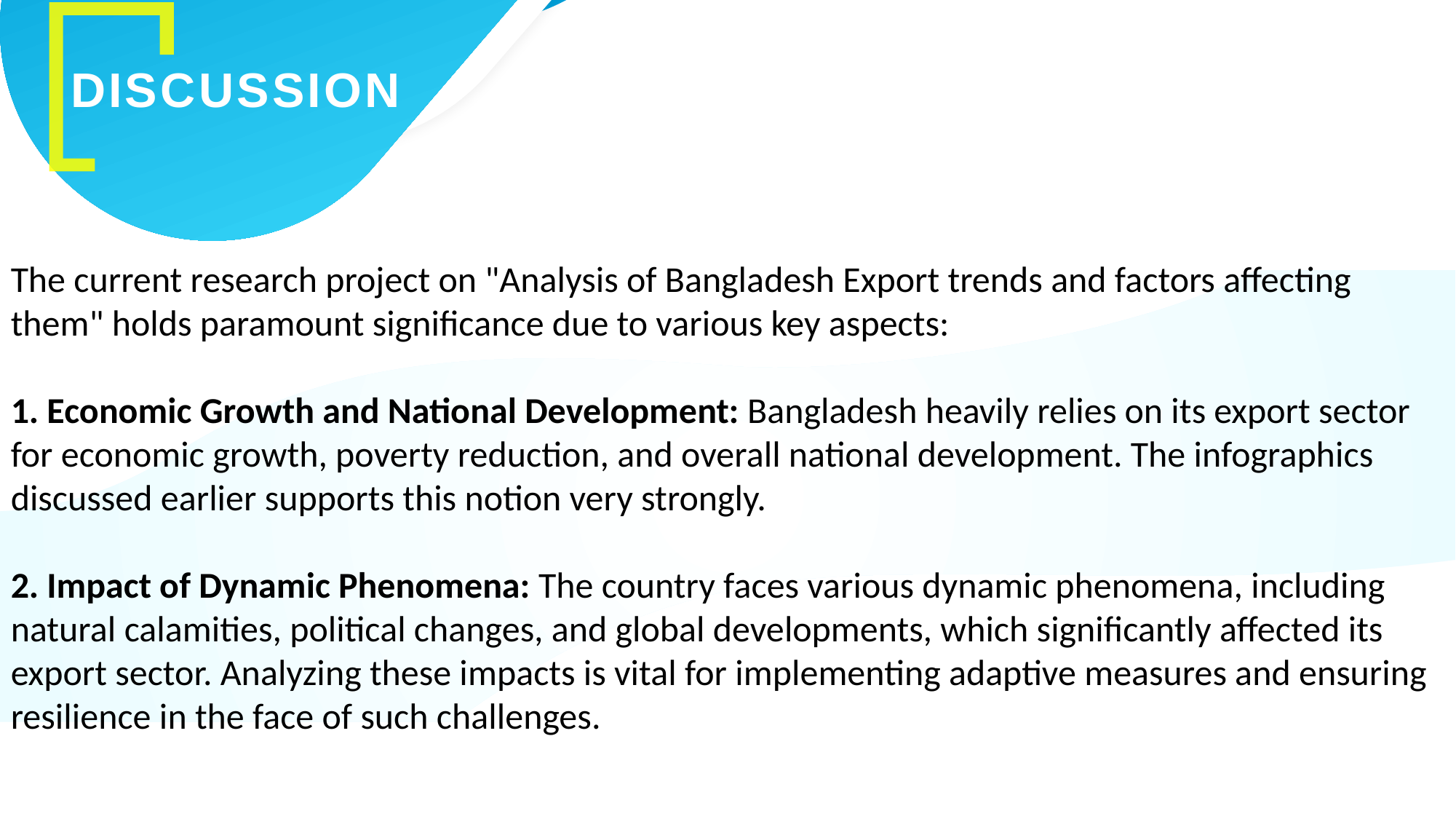

DISCUSSION
The current research project on "Analysis of Bangladesh Export trends and factors affecting them" holds paramount significance due to various key aspects:

1. Economic Growth and National Development: Bangladesh heavily relies on its export sector for economic growth, poverty reduction, and overall national development. The infographics discussed earlier supports this notion very strongly.

2. Impact of Dynamic Phenomena: The country faces various dynamic phenomena, including natural calamities, political changes, and global developments, which significantly affected its export sector. Analyzing these impacts is vital for implementing adaptive measures and ensuring resilience in the face of such challenges.